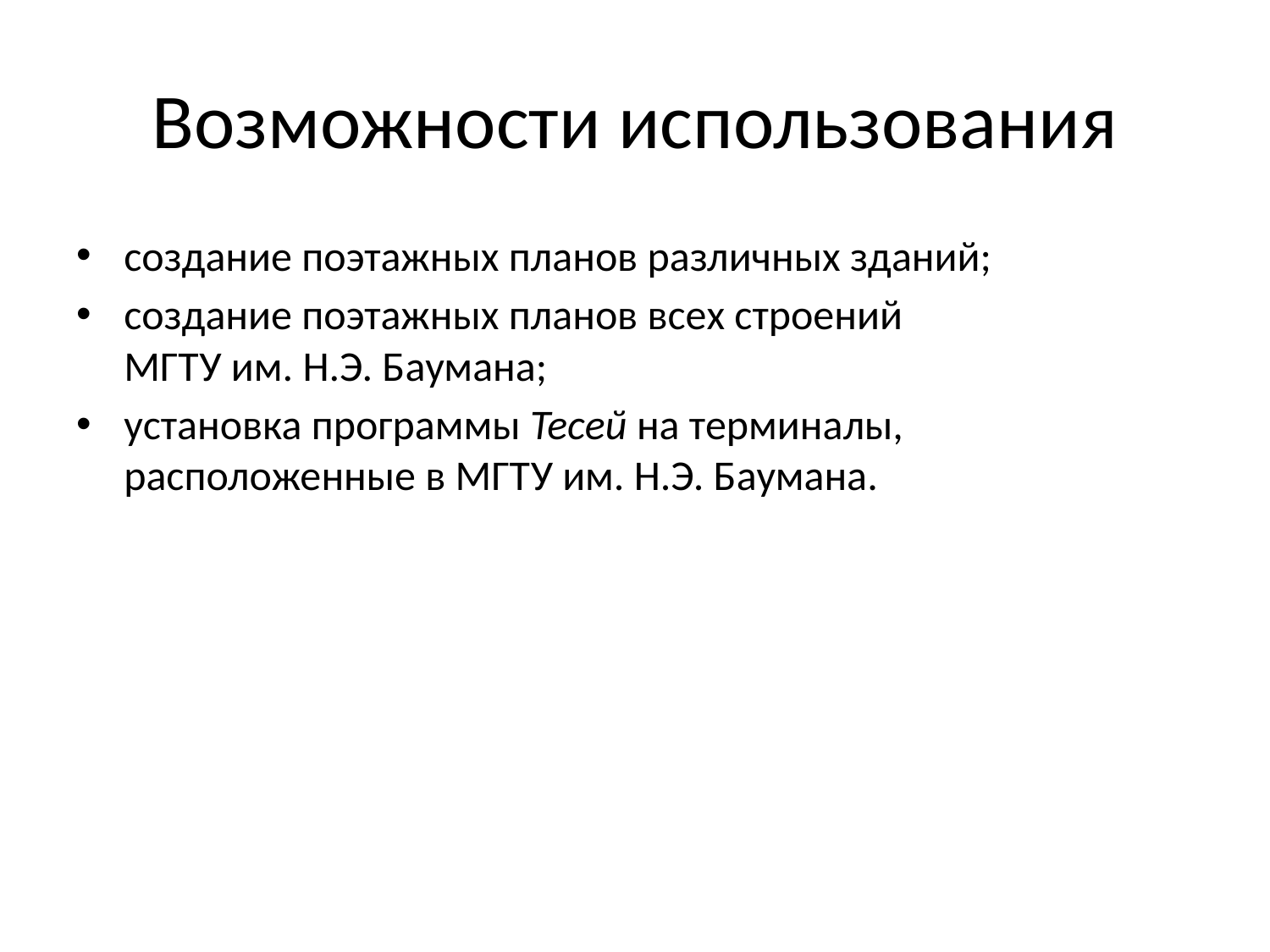

# Возможности использования
создание поэтажных планов различных зданий;
создание поэтажных планов всех строений
МГТУ им. Н.Э. Баумана;
установка программы Тесей на терминалы, расположенные в МГТУ им. Н.Э. Баумана.